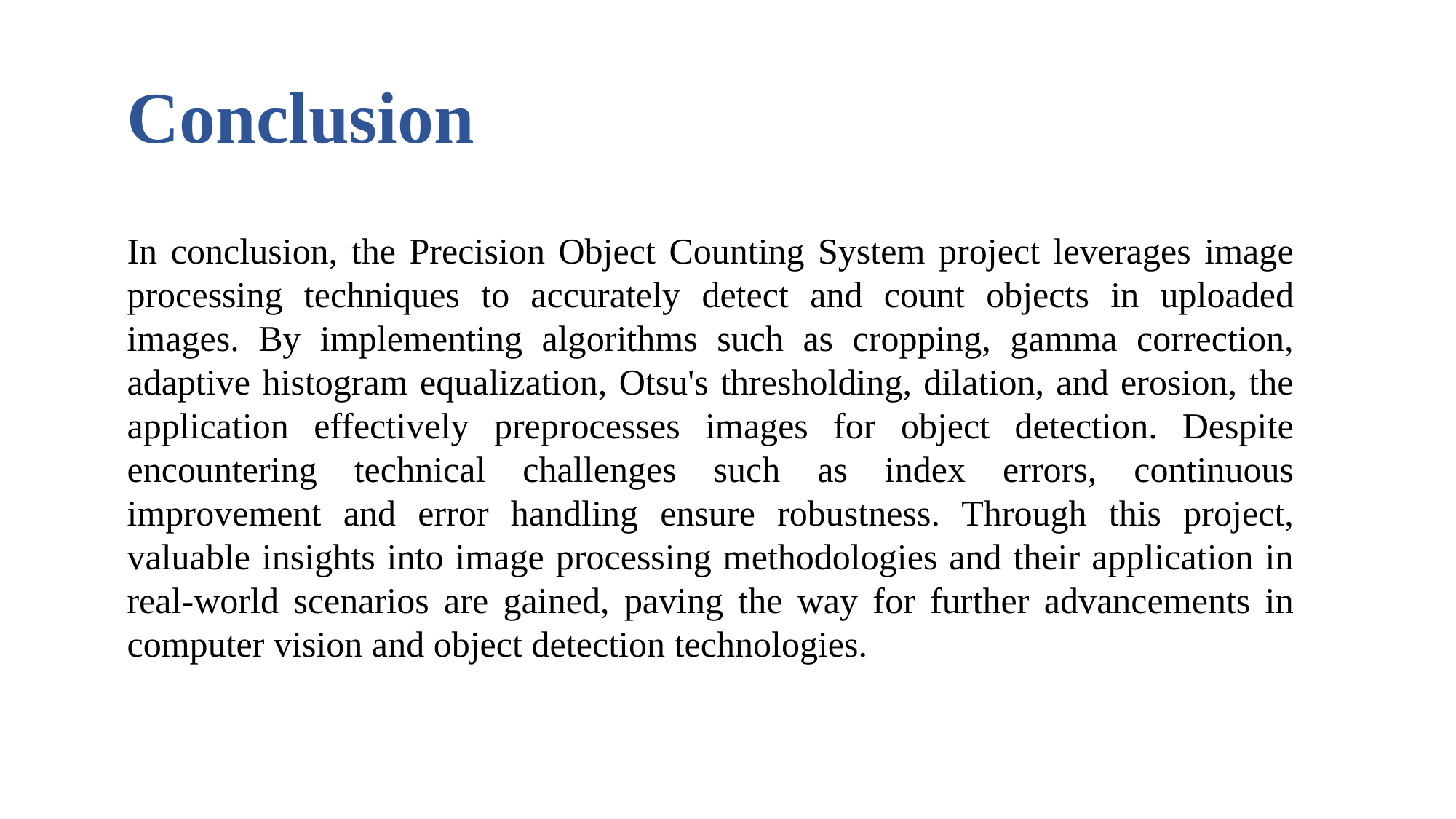

Conclusion
In conclusion, the Precision Object Counting System project leverages image processing techniques to accurately detect and count objects in uploaded images. By implementing algorithms such as cropping, gamma correction, adaptive histogram equalization, Otsu's thresholding, dilation, and erosion, the application effectively preprocesses images for object detection. Despite encountering technical challenges such as index errors, continuous improvement and error handling ensure robustness. Through this project, valuable insights into image processing methodologies and their application in real-world scenarios are gained, paving the way for further advancements in computer vision and object detection technologies.